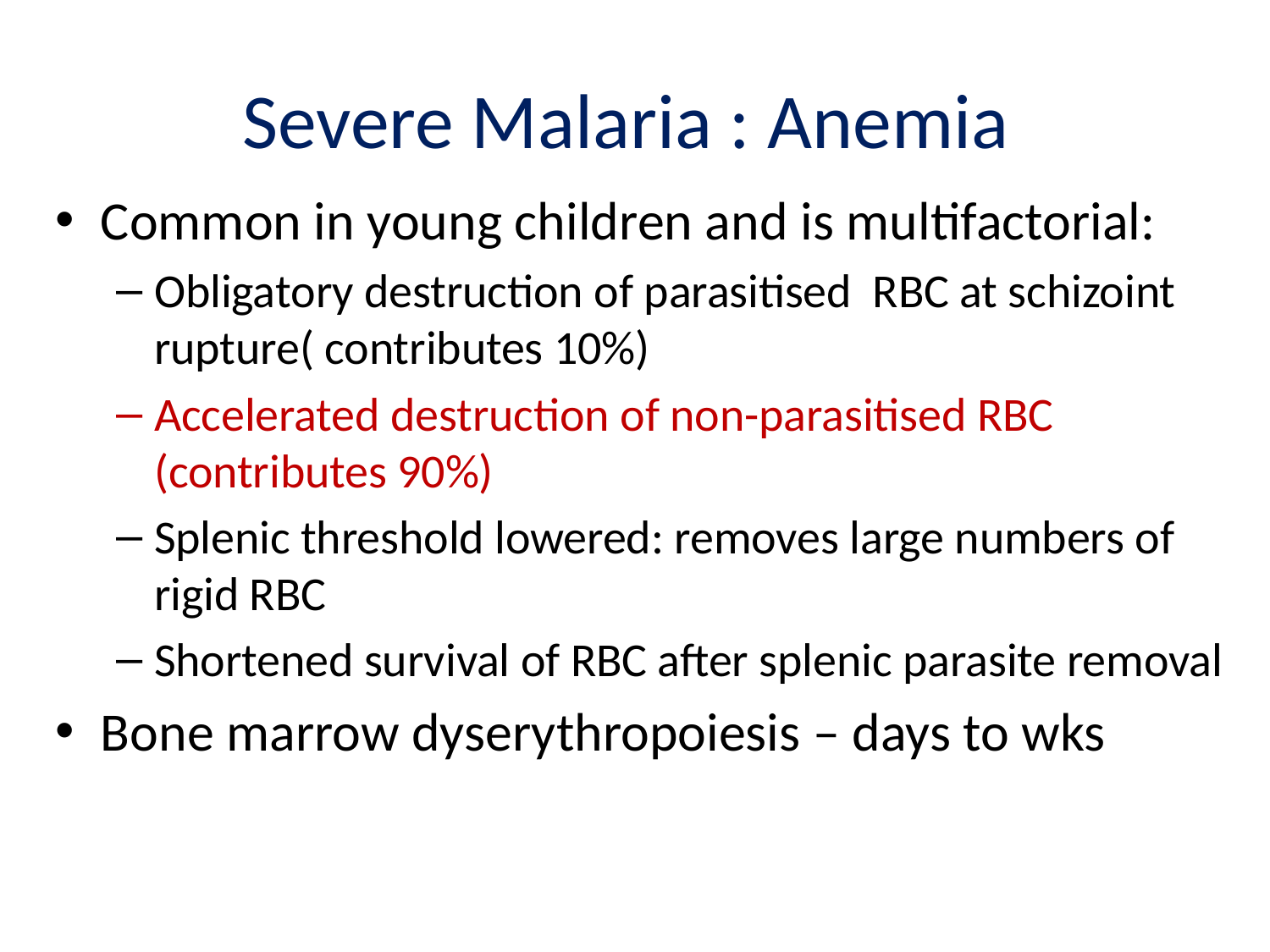

# Severe Malaria : Anemia
Common in young children and is multifactorial:
Obligatory destruction of parasitised  RBC at schizoint rupture( contributes 10%)
Accelerated destruction of non-parasitised RBC  (contributes 90%)
Splenic threshold lowered: removes large numbers of rigid RBC
Shortened survival of RBC after splenic parasite removal
Bone marrow dyserythropoiesis – days to wks